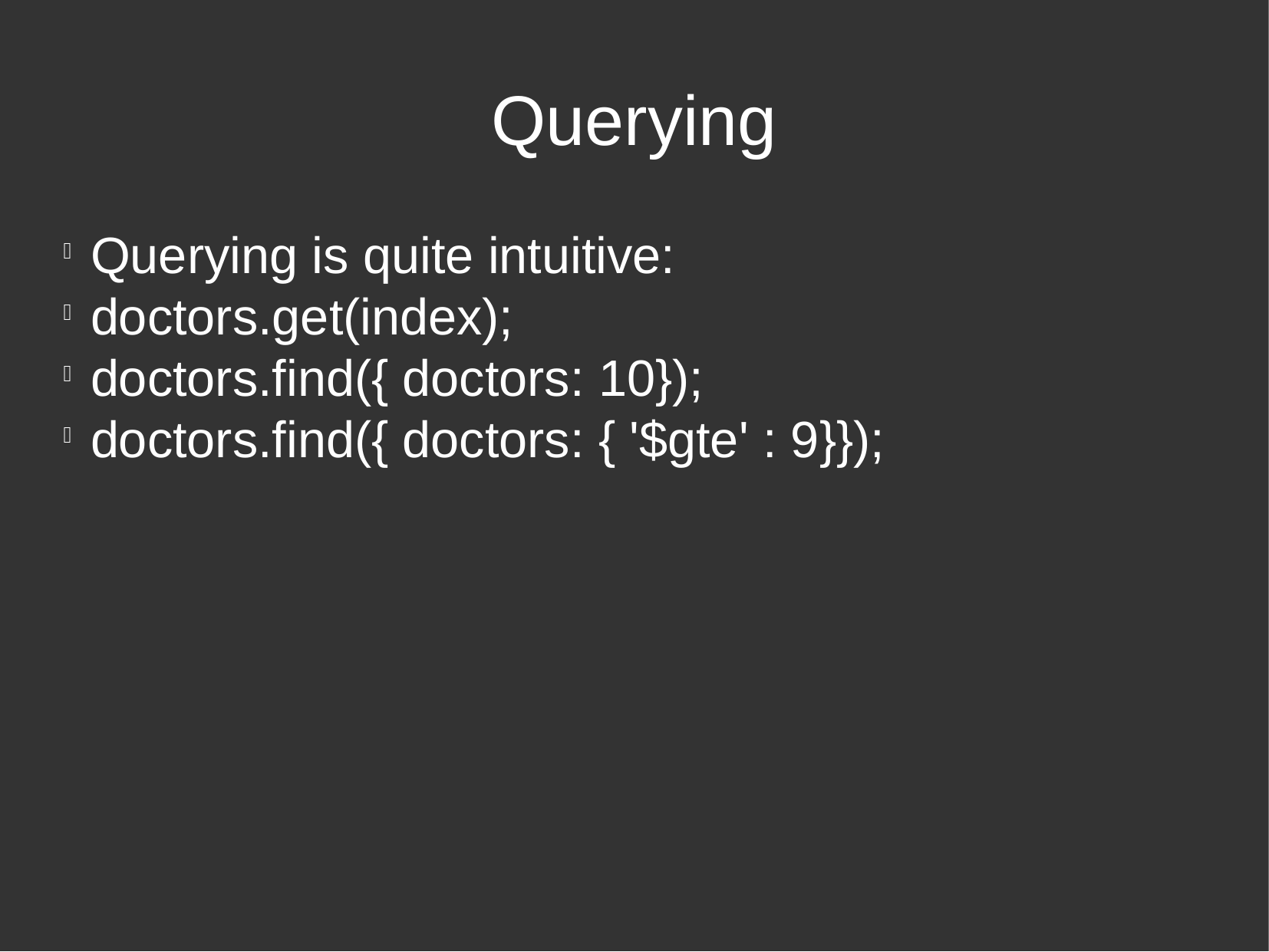

Querying
Querying is quite intuitive:
doctors.get(index);
doctors.find({ doctors: 10});
doctors.find({ doctors: { '$gte' : 9}});